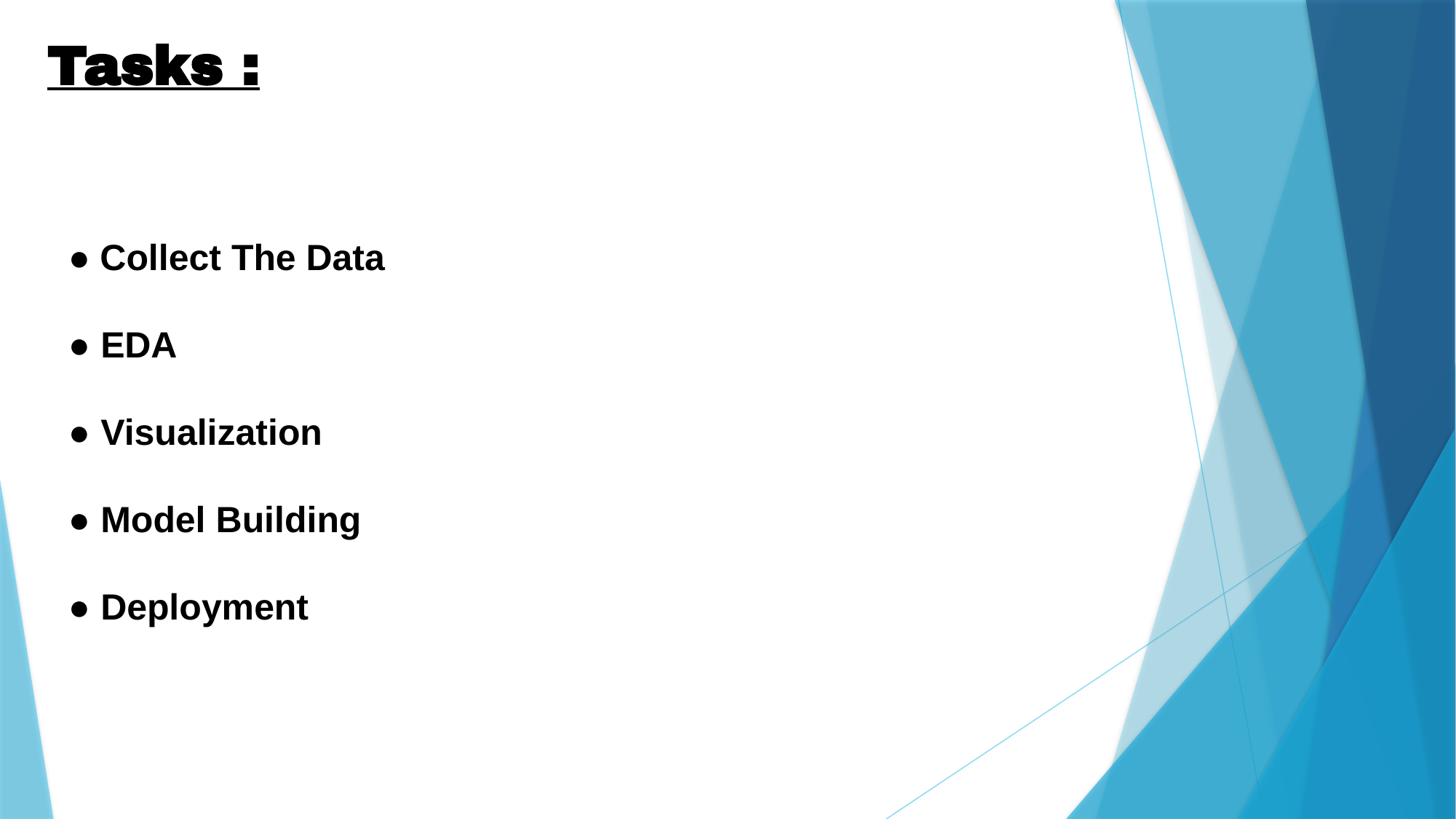

Tasks :
● Collect The Data

● EDA

● Visualization

● Model Building

● Deployment